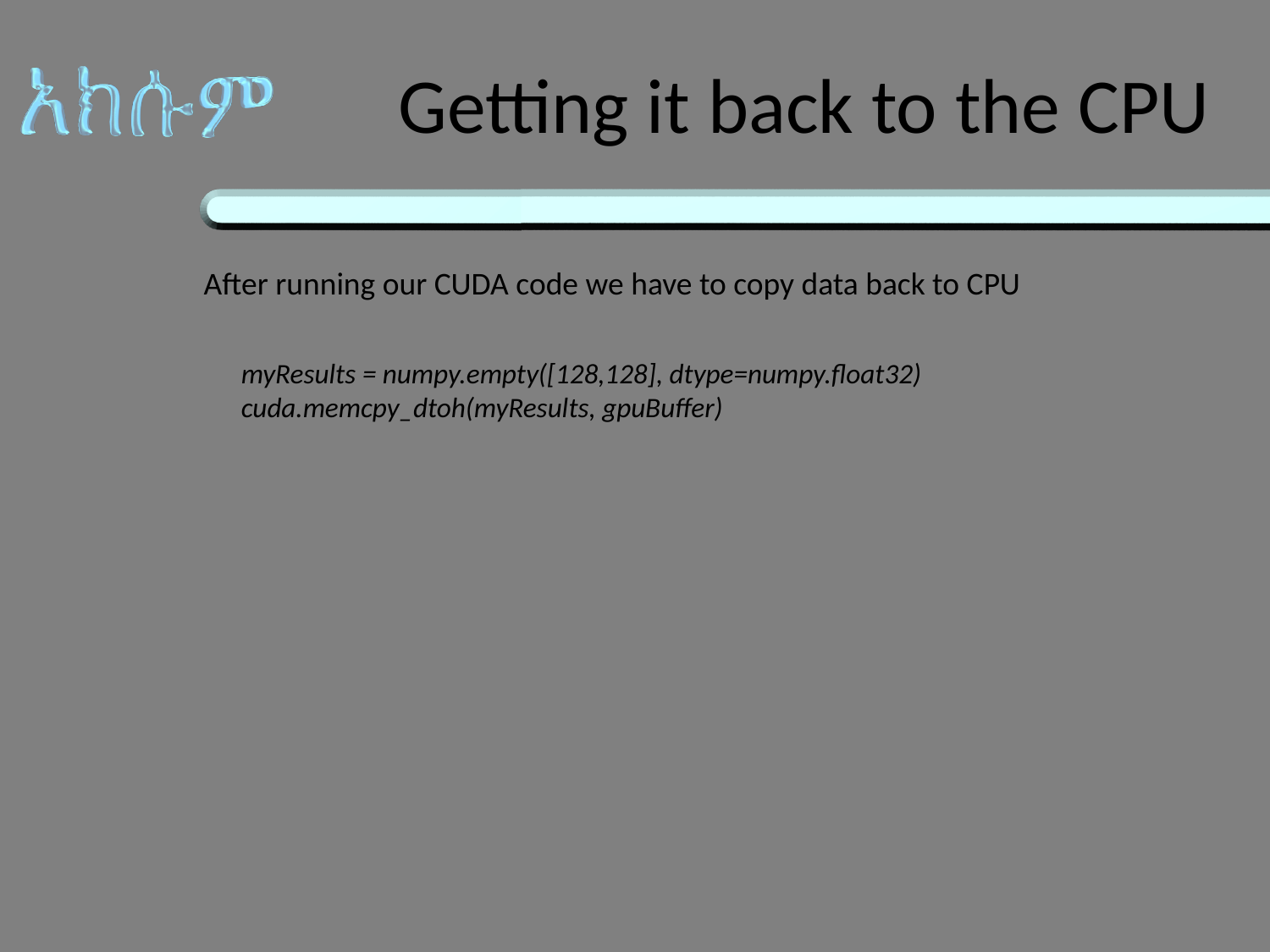

# Getting it back to the CPU
After running our CUDA code we have to copy data back to CPU
myResults = numpy.empty([128,128], dtype=numpy.float32)
cuda.memcpy_dtoh(myResults, gpuBuffer)